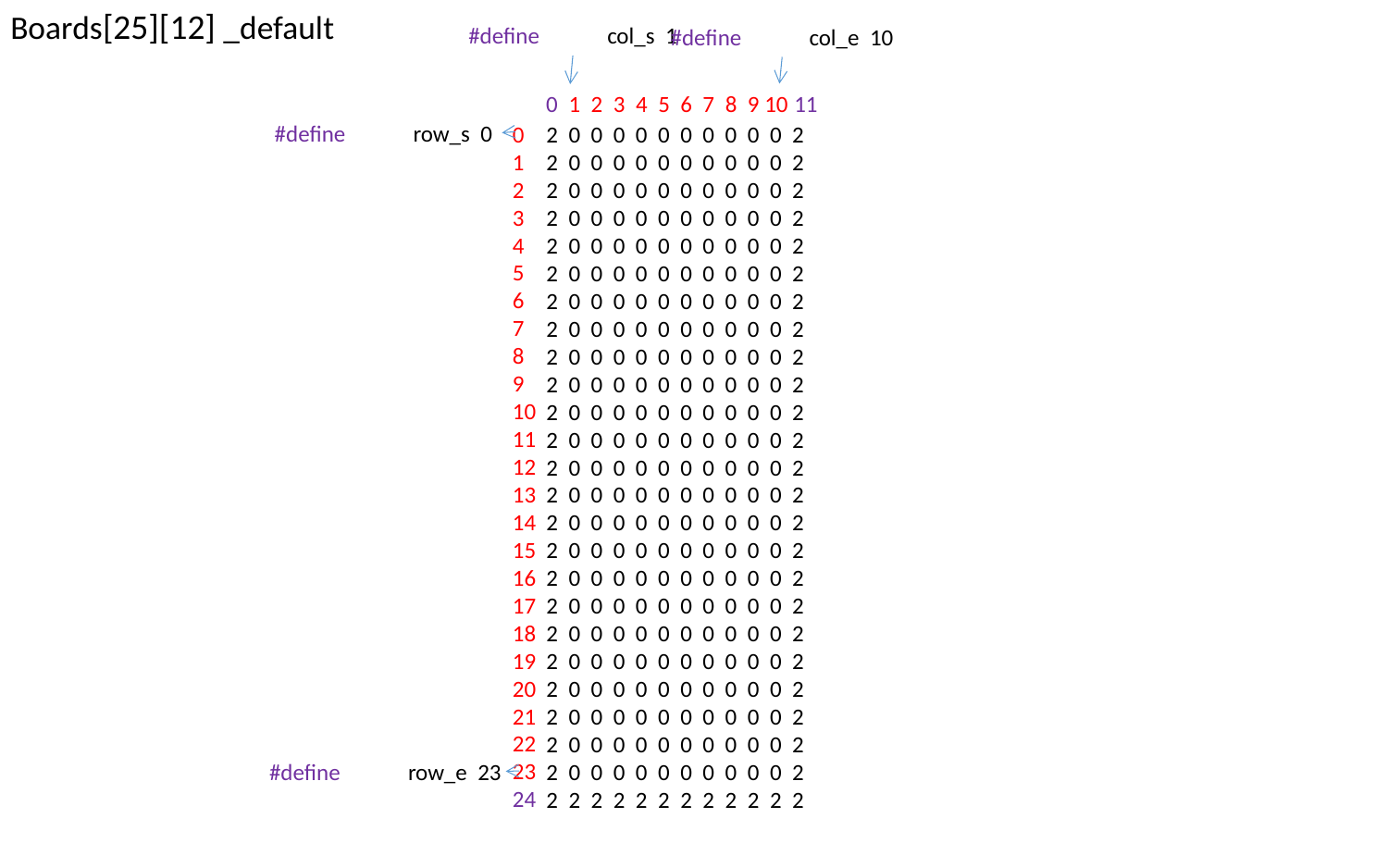

Boards[25][12] _default
#define	col_s  1
#define 	col_e  10
0  1  2  3  4  5  6  7  8  9 10 11
0
1
2
3
4
5
6
7
8
9
10
11
12
13
14
15
16
17
18
19
20
21
22
23
24

 2  0  0  0  0  0  0  0  0  0  0  2
 2  0  0  0  0  0  0  0  0  0  0  2
 2  0  0  0  0  0  0  0  0  0  0  2
 2  0  0  0  0  0  0  0  0  0  0  2
 2  0  0  0  0  0  0  0  0  0  0  2
 2  0  0  0  0  0  0  0  0  0  0  2
 2  0  0  0  0  0  0  0  0  0  0  2
 2  0  0  0  0  0  0  0  0  0  0  2
 2  0  0  0  0  0  0  0  0  0  0  2
 2  0  0  0  0  0  0  0  0  0  0  2
 2  0  0  0  0  0  0  0  0  0  0  2
 2  0  0  0  0  0  0  0  0  0  0  2
 2  0  0  0  0  0  0  0  0  0  0  2
 2  0  0  0  0  0  0  0  0  0  0  2
 2  0  0  0  0  0  0  0  0  0  0  2
 2  0  0  0  0  0  0  0  0  0  0  2
 2  0  0  0  0  0  0  0  0  0  0  2
 2  0  0  0  0  0  0  0  0  0  0  2
 2  0  0  0  0  0  0  0  0  0  0  2
 2  0  0  0  0  0  0  0  0  0  0  2
 2  0  0  0  0  0  0  0  0  0  0  2
 2  0  0  0  0  0  0  0  0  0  0  2
 2  0  0  0  0  0  0  0  0  0  0  2
 2  0  0  0  0  0  0  0  0  0  0  2
 2  2  2  2  2  2  2  2  2  2  2  2
#define	row_s  0
#define 	row_e  23